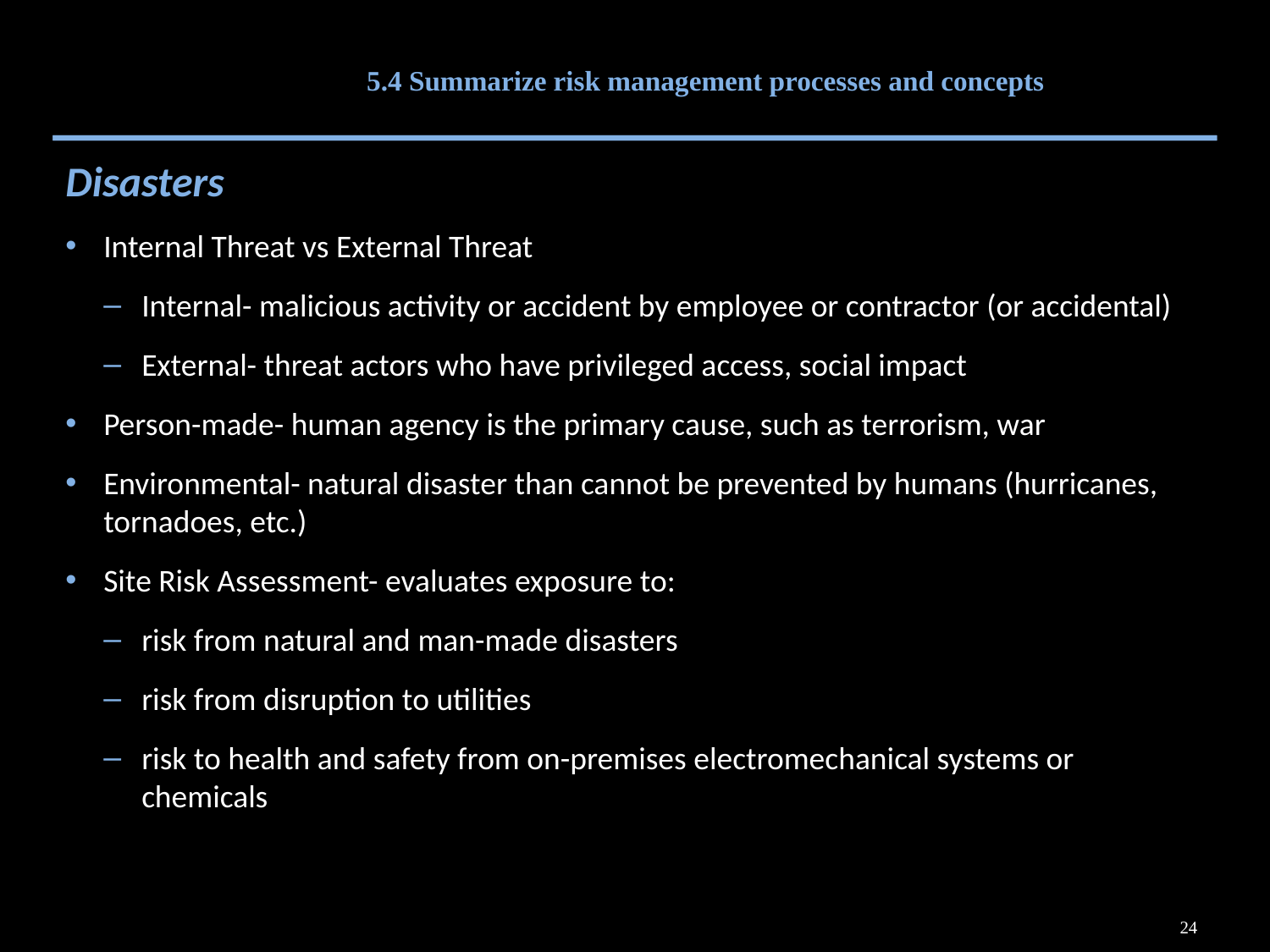

# 5.4 Summarize risk management processes and concepts
Disasters
Internal Threat vs External Threat
Internal- malicious activity or accident by employee or contractor (or accidental)
External- threat actors who have privileged access, social impact
Person-made- human agency is the primary cause, such as terrorism, war
Environmental- natural disaster than cannot be prevented by humans (hurricanes, tornadoes, etc.)
Site Risk Assessment- evaluates exposure to:
risk from natural and man-made disasters
risk from disruption to utilities
risk to health and safety from on-premises electromechanical systems or chemicals
24